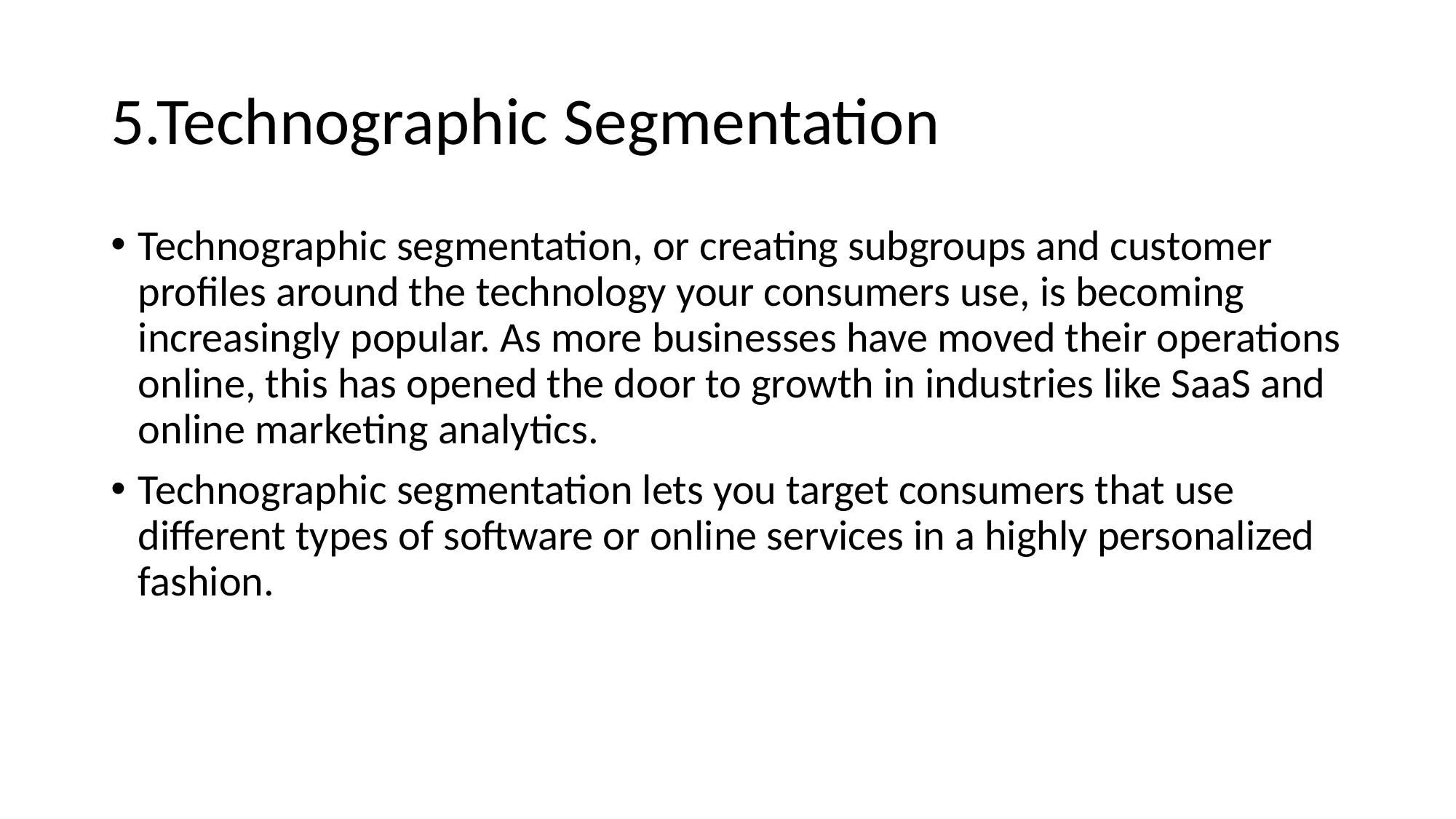

# 5.Technographic Segmentation
Technographic segmentation, or creating subgroups and customer profiles around the technology your consumers use, is becoming increasingly popular. As more businesses have moved their operations online, this has opened the door to growth in industries like SaaS and online marketing analytics.
Technographic segmentation lets you target consumers that use different types of software or online services in a highly personalized fashion.